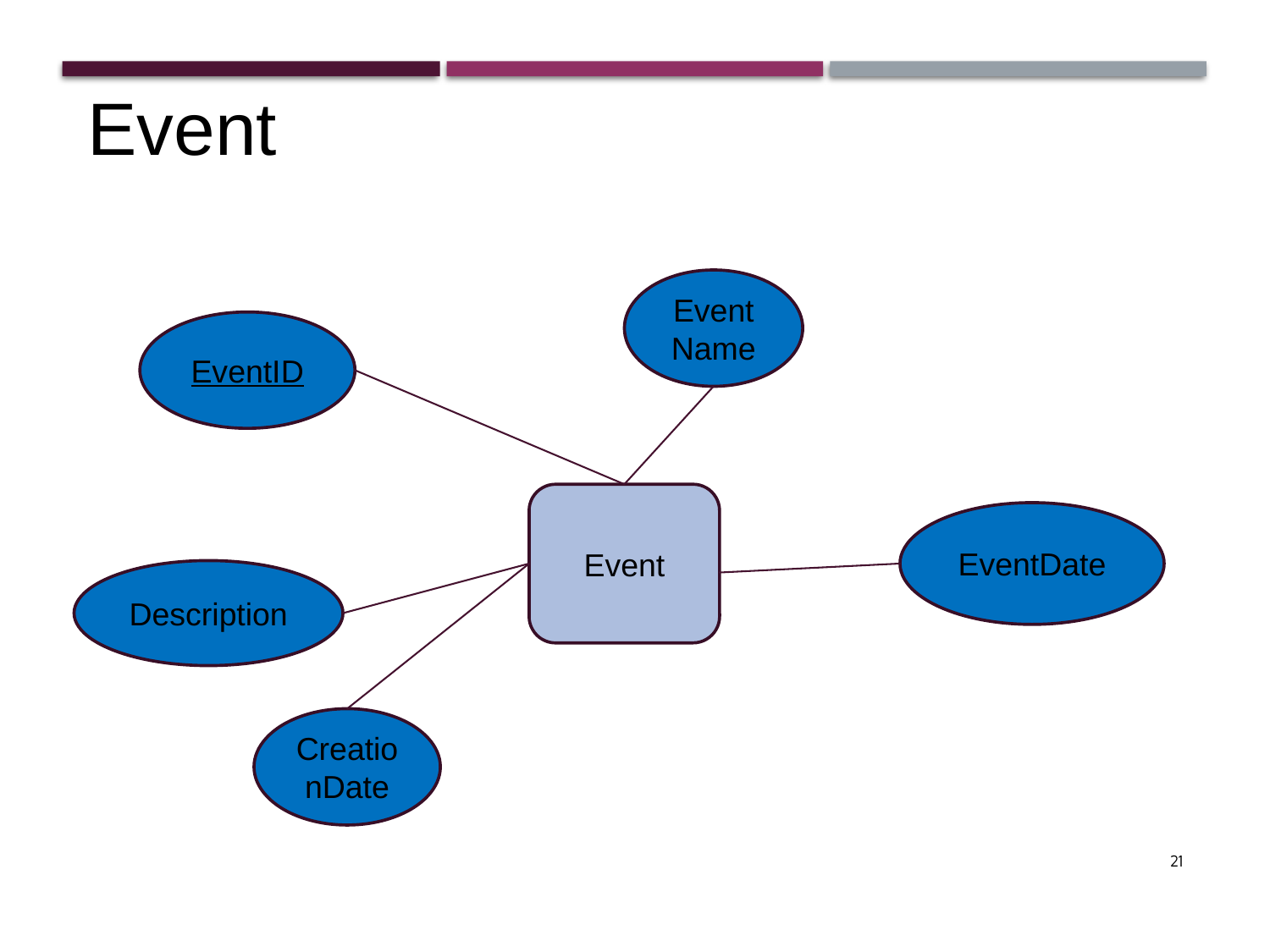

Event
Event Name
EventID
Event
EventDate
Description
CreationDate
21